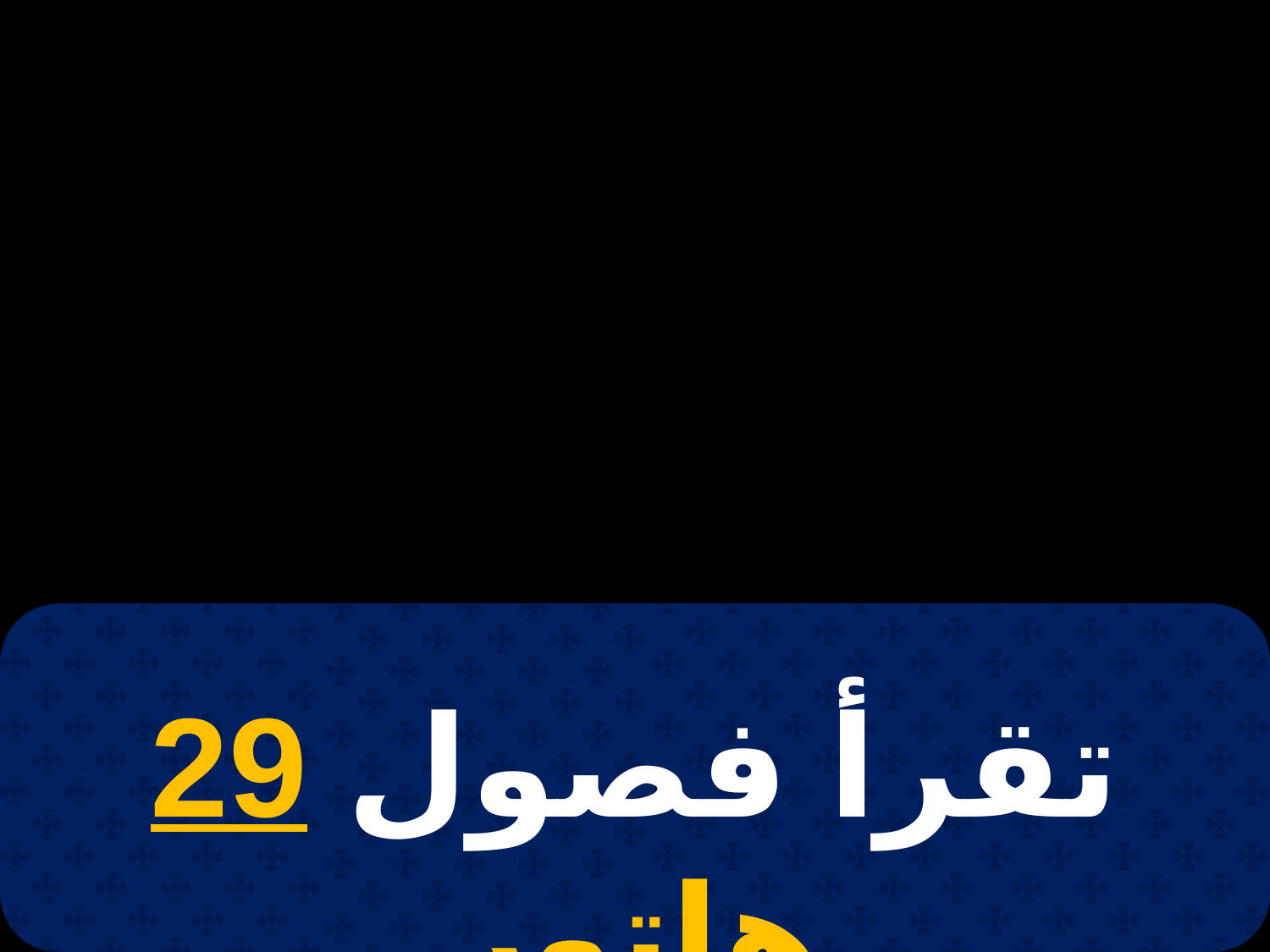

# 3 برمهات
تقرأ فصول 29 هاتور